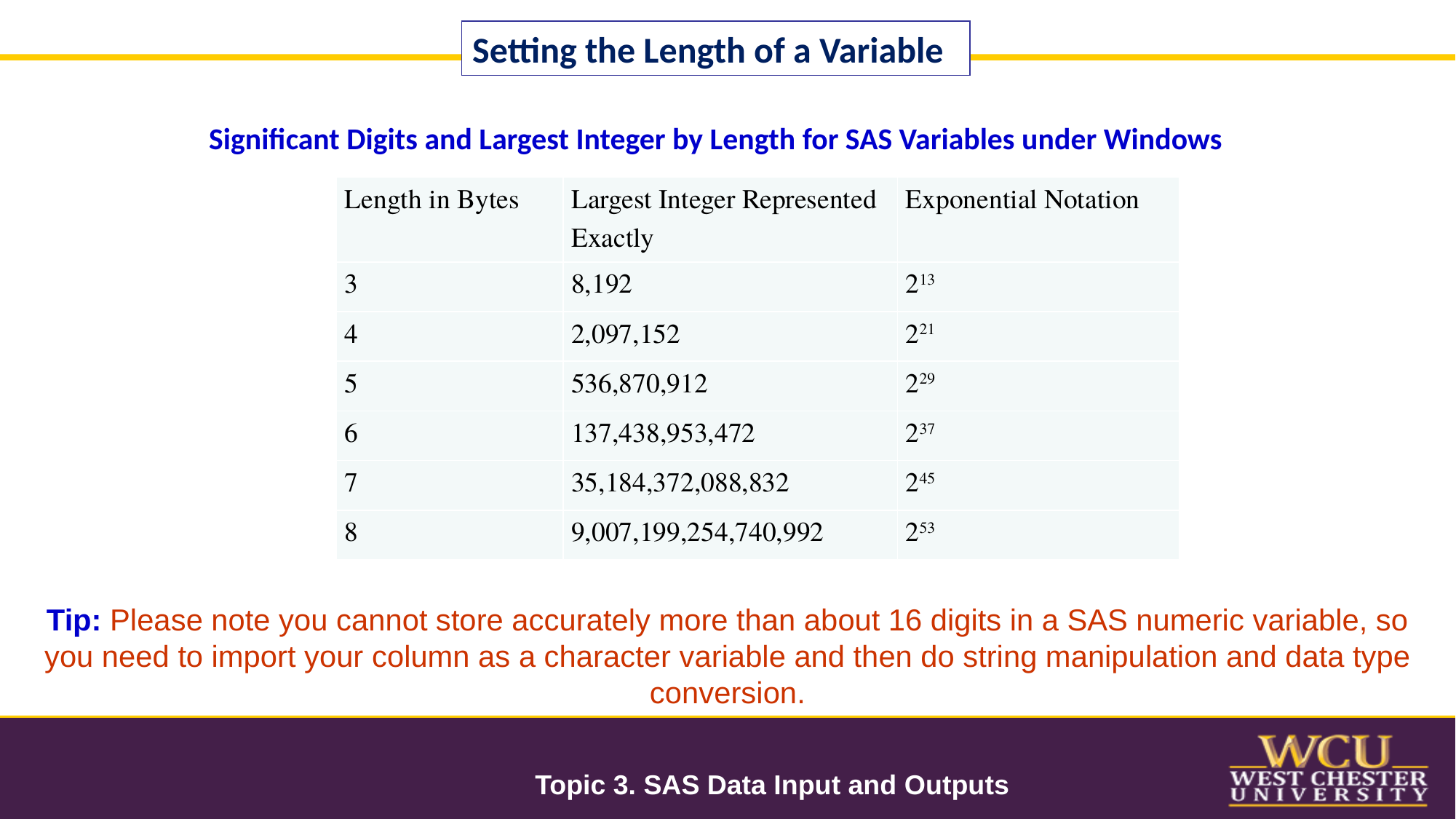

Setting the Length of a Variable
Significant Digits and Largest Integer by Length for SAS Variables under Windows

| Length in Bytes | Largest Integer Represented Exactly | Exponential Notation |
| --- | --- | --- |
| 3 | 8,192 | 213 |
| 4 | 2,097,152 | 221 |
| 5 | 536,870,912 | 229 |
| 6 | 137,438,953,472 | 237 |
| 7 | 35,184,372,088,832 | 245 |
| 8 | 9,007,199,254,740,992 | 253 |
Tip: Please note you cannot store accurately more than about 16 digits in a SAS numeric variable, so you need to import your column as a character variable and then do string manipulation and data type conversion.